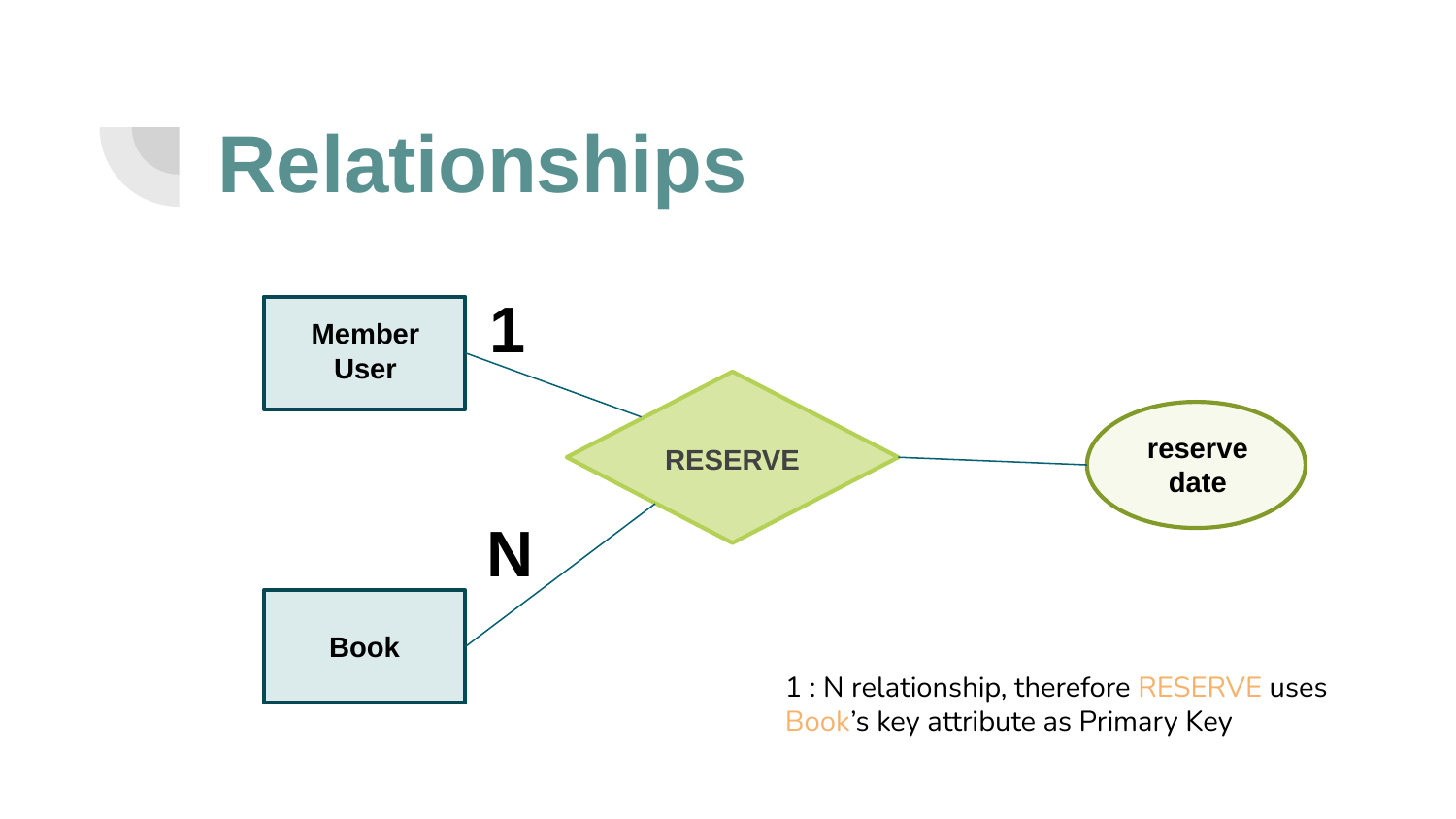

Relationships
1

Member User

reserve
date
RESERVE
N

Book
1 : N relationship, therefore RESERVE uses Book’s key attribute as Primary Key